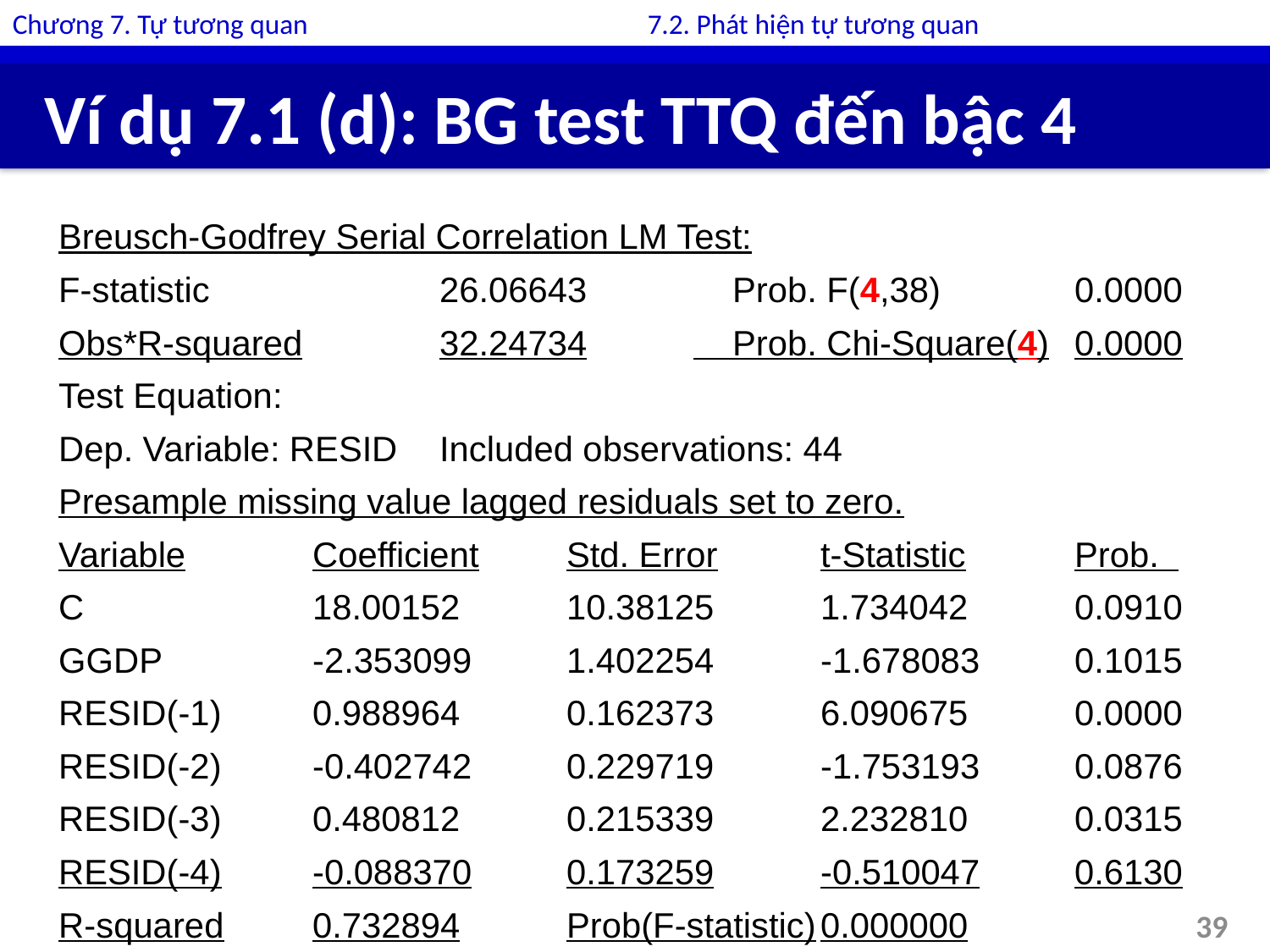

Chương 7. Tự tương quan			7.2. Phát hiện tự tương quan
# Ví dụ 7.1 (d): BG test TTQ đến bậc 4
Breusch-Godfrey Serial Correlation LM Test:
F-statistic		26.06643	    Prob. F(4,38)		0.0000
Obs*R-squared		32.24734	    Prob. Chi-Square(4)	0.0000
Test Equation:
Dep. Variable: RESID	Included observations: 44
Presample missing value lagged residuals set to zero.
Variable	Coefficient	Std. Error	t-Statistic	Prob.
C		18.00152	10.38125	1.734042	0.0910
GGDP		-2.353099	1.402254	-1.678083	0.1015
RESID(-1)	0.988964	0.162373	6.090675	0.0000
RESID(-2)	-0.402742	0.229719	-1.753193	0.0876
RESID(-3)	0.480812	0.215339	2.232810	0.0315
RESID(-4)	-0.088370	0.173259	-0.510047	0.6130
R-squared	0.732894	Prob(F-statistic)	0.000000

39